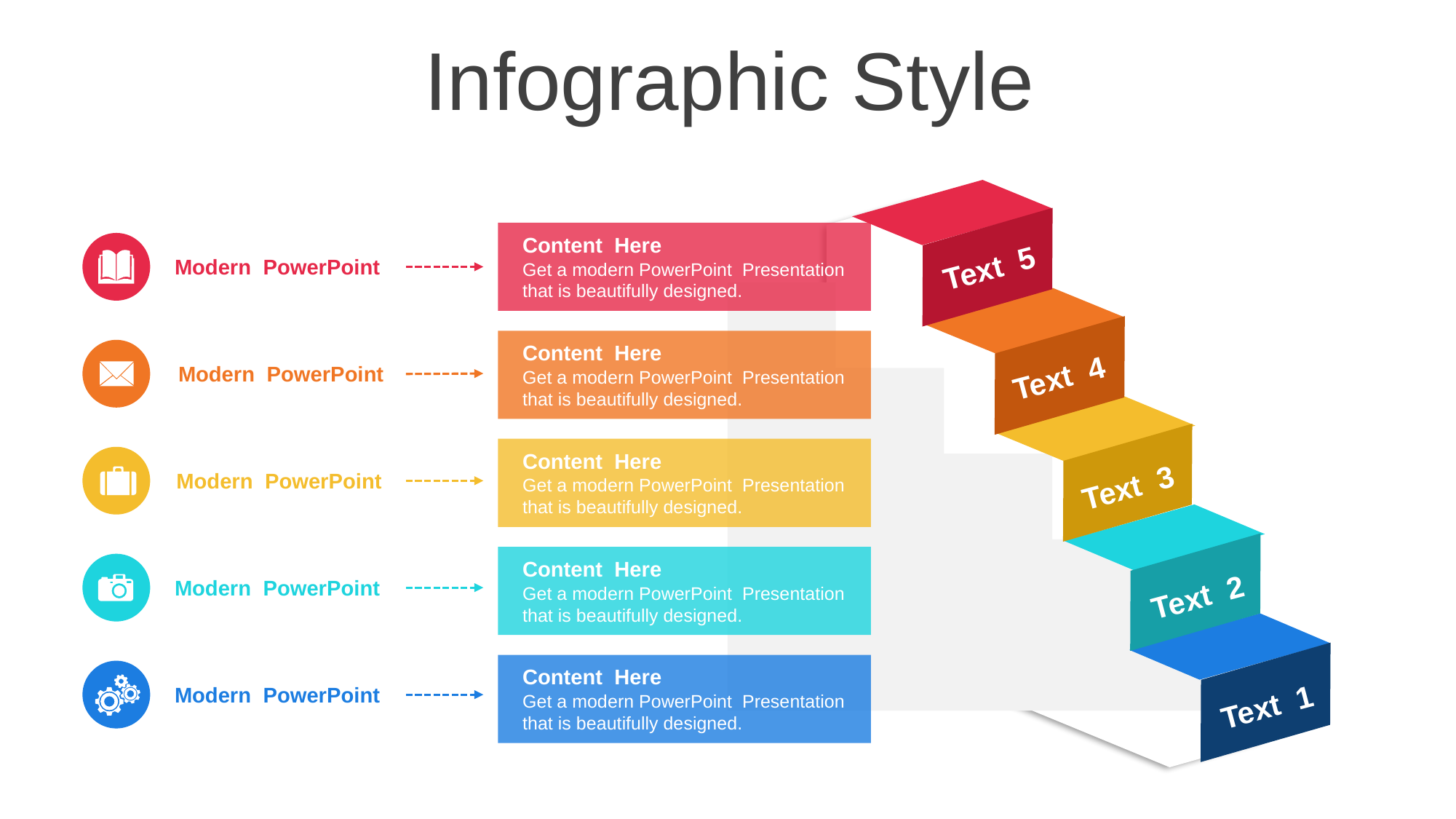

Infographic Style

Content  Here
Get a modern PowerPoint  Presentation that is beautifully designed.

Text  5
Modern  PowerPoint

Content  Here
Get a modern PowerPoint  Presentation that is beautifully designed.

Text  4
Modern  PowerPoint

Content  Here
Get a modern PowerPoint  Presentation that is beautifully designed.

Modern  PowerPoint
Text  3

Content  Here
Get a modern PowerPoint  Presentation that is beautifully designed.

Modern  PowerPoint
Text  2

Content  Here
Get a modern PowerPoint  Presentation that is beautifully designed.

Modern  PowerPoint
Text  1